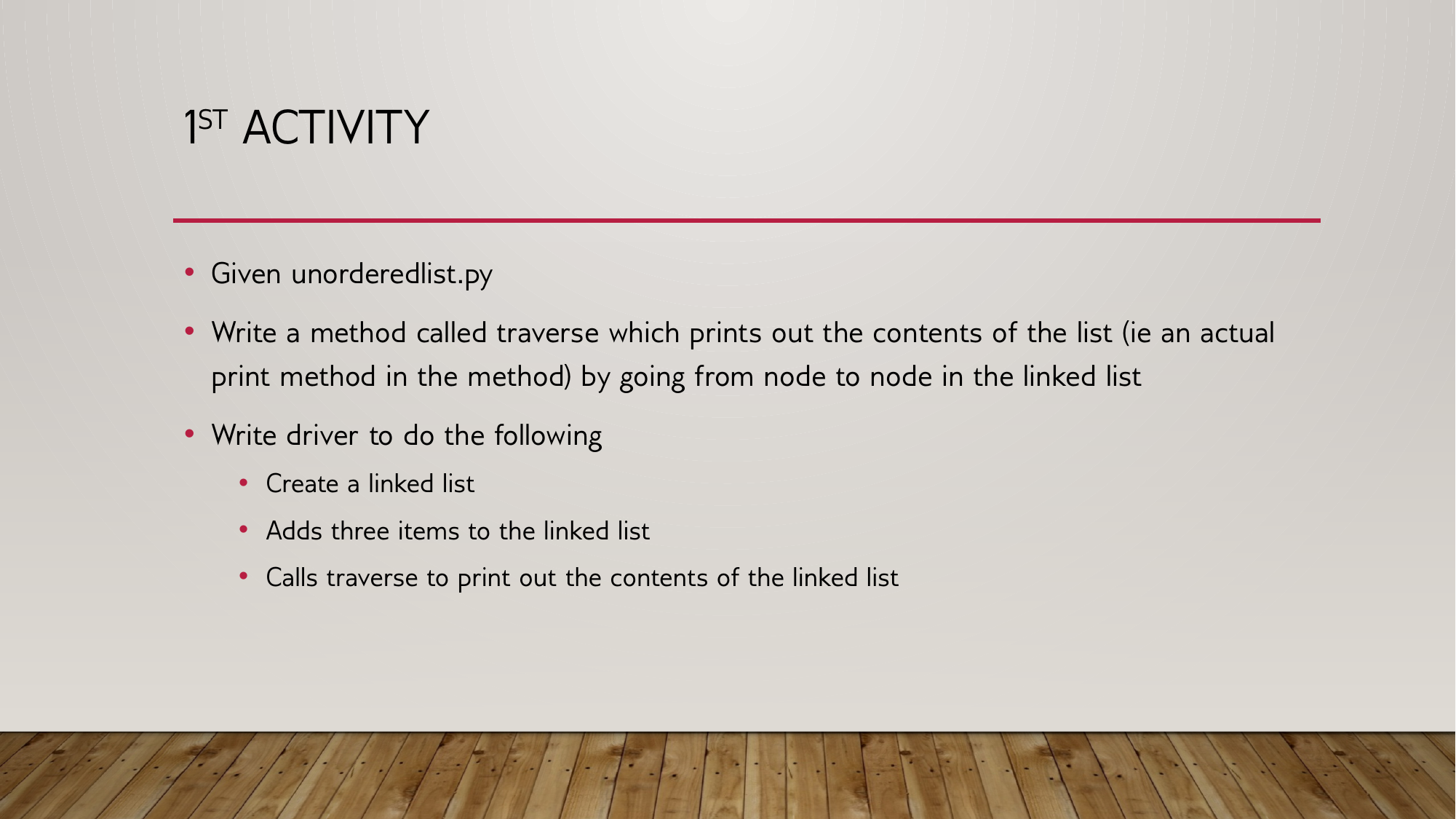

# 1st Activity
Given unorderedlist.py
Write a method called traverse which prints out the contents of the list (ie an actual print method in the method) by going from node to node in the linked list
Write driver to do the following
Create a linked list
Adds three items to the linked list
Calls traverse to print out the contents of the linked list